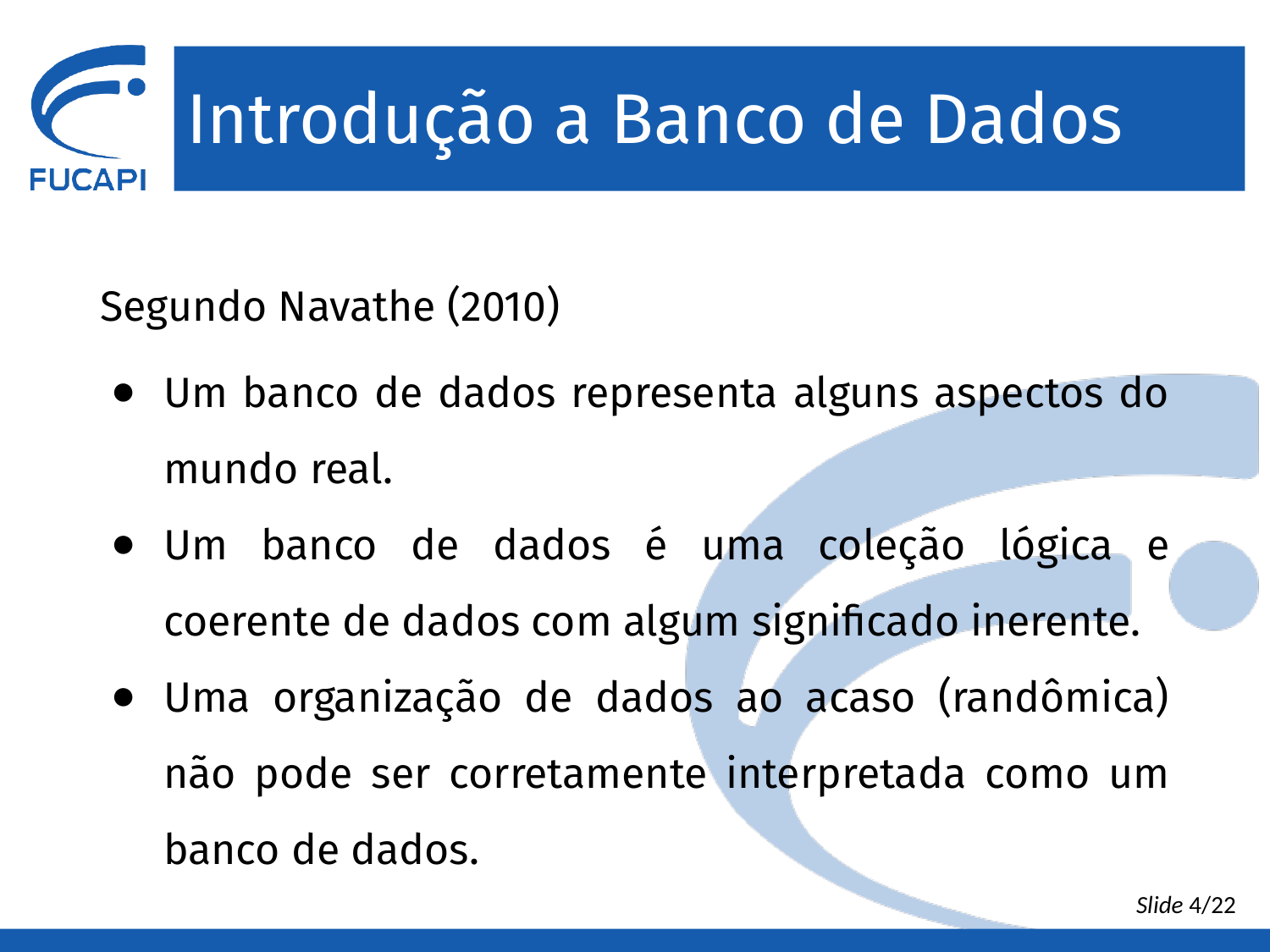

# Introdução a Banco de Dados
Segundo Navathe (2010)
Um banco de dados representa alguns aspectos do mundo real.
Um banco de dados é uma coleção lógica e coerente de dados com algum significado inerente.
Uma organização de dados ao acaso (randômica) não pode ser corretamente interpretada como um banco de dados.